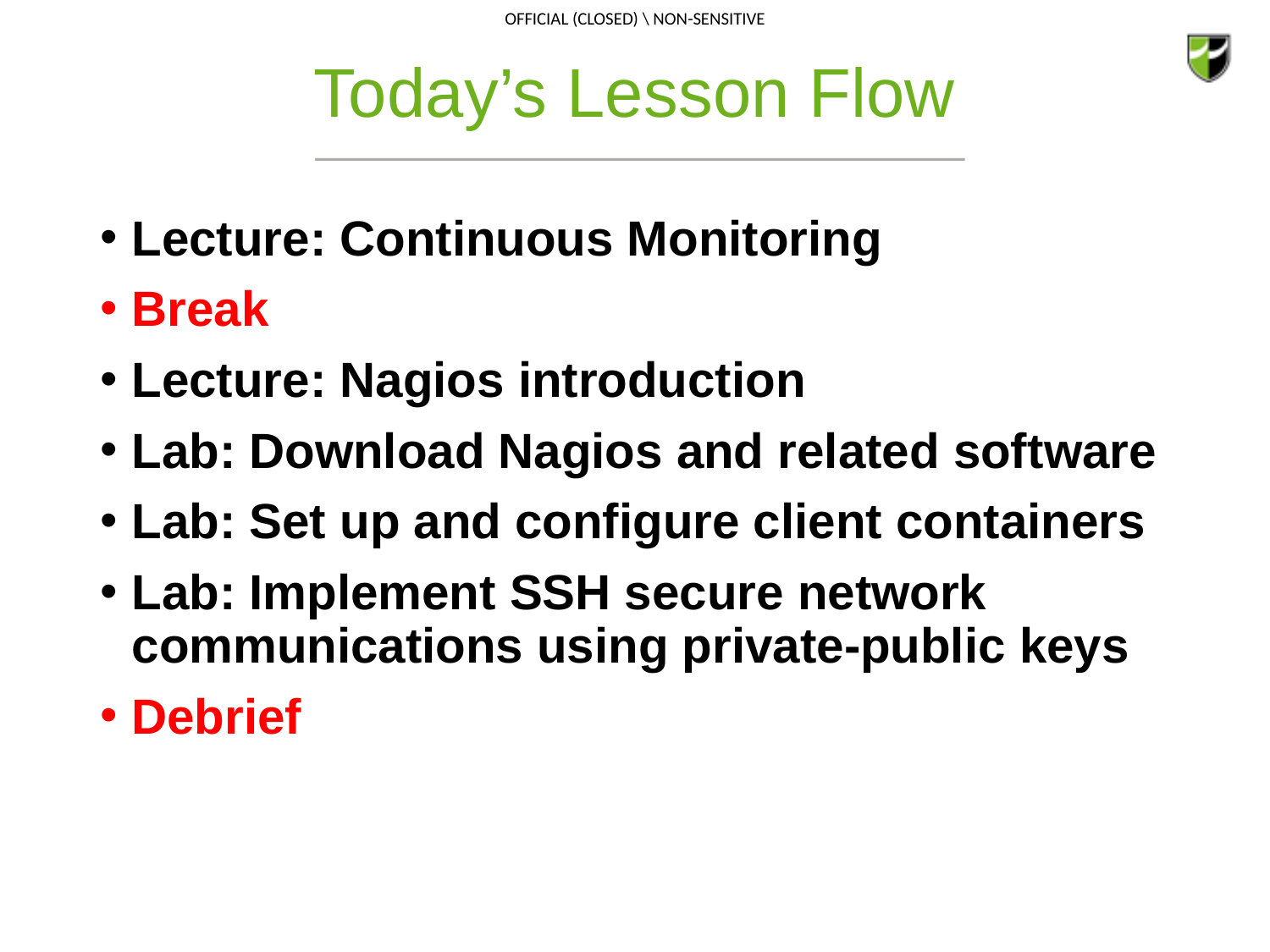

# Today’s Lesson Flow
Lecture: Continuous Monitoring
Break
Lecture: Nagios introduction
Lab: Download Nagios and related software
Lab: Set up and configure client containers
Lab: Implement SSH secure network communications using private-public keys
Debrief